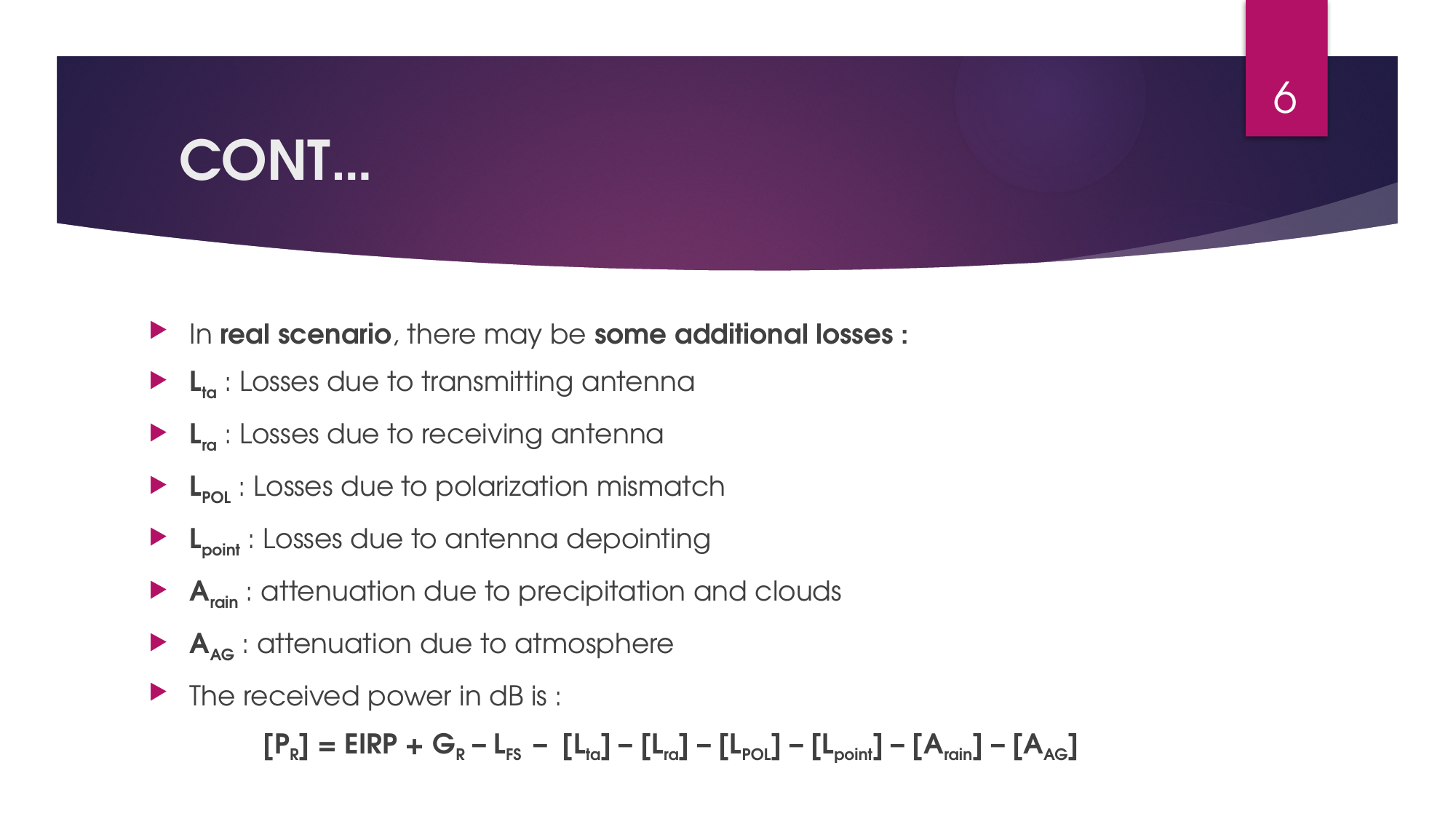

6
# CONT…
In real scenario, there may be some additional losses :
Lta : Losses due to transmitting antenna
Lra : Losses due to receiving antenna
LPOL : Losses due to polarization mismatch
Lpoint : Losses due to antenna depointing
Arain : attenuation due to precipitation and clouds
AAG : attenuation due to atmosphere
The received power in dB is :
               [PR] = EIRP + GR – LFS  –  [Lta] – [Lra] – [LPOL] – [Lpoint] – [Arain] – [AAG]